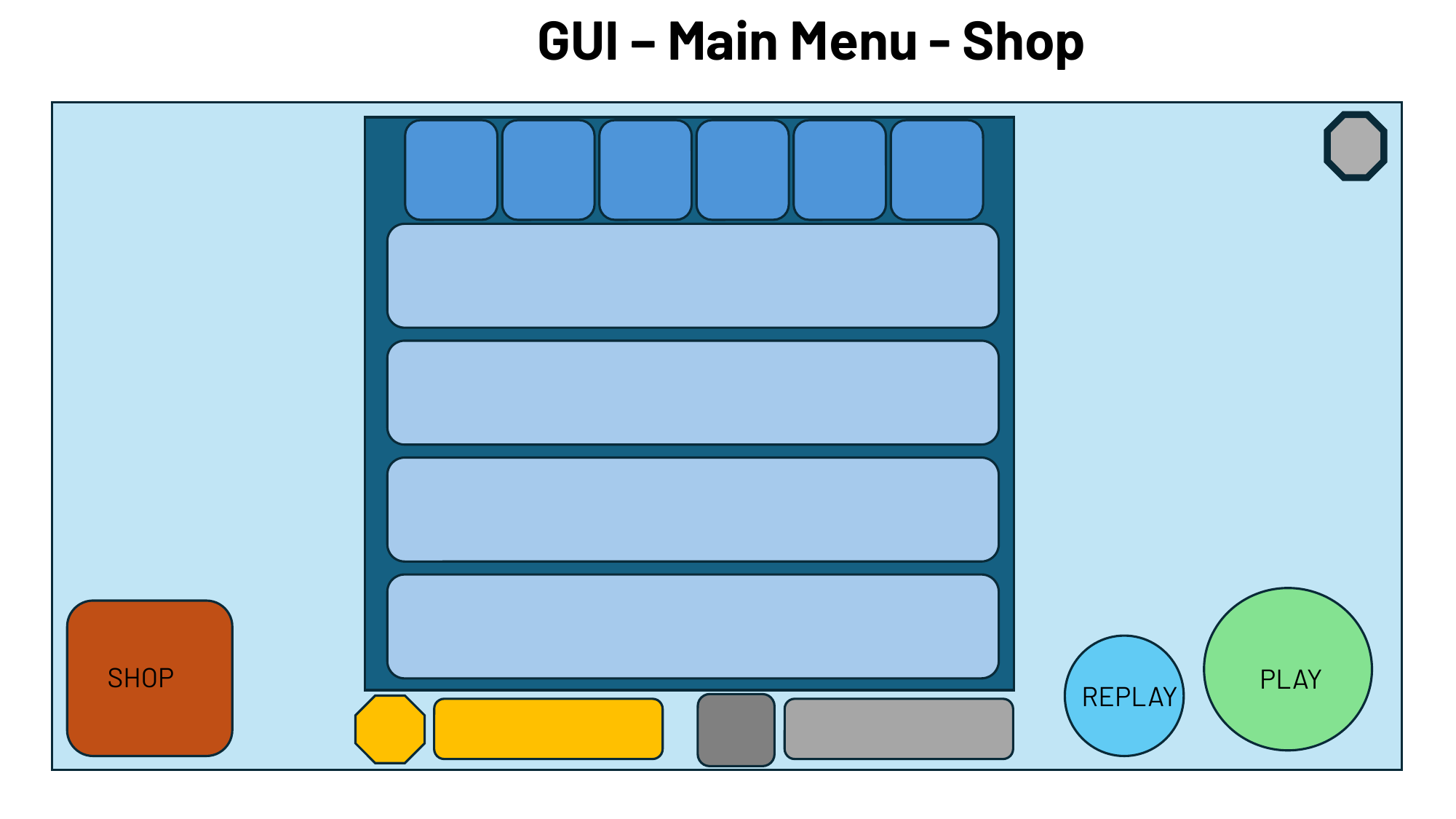

GUI – Main Menu - Shop

SHOP
PLAY
REPLAY